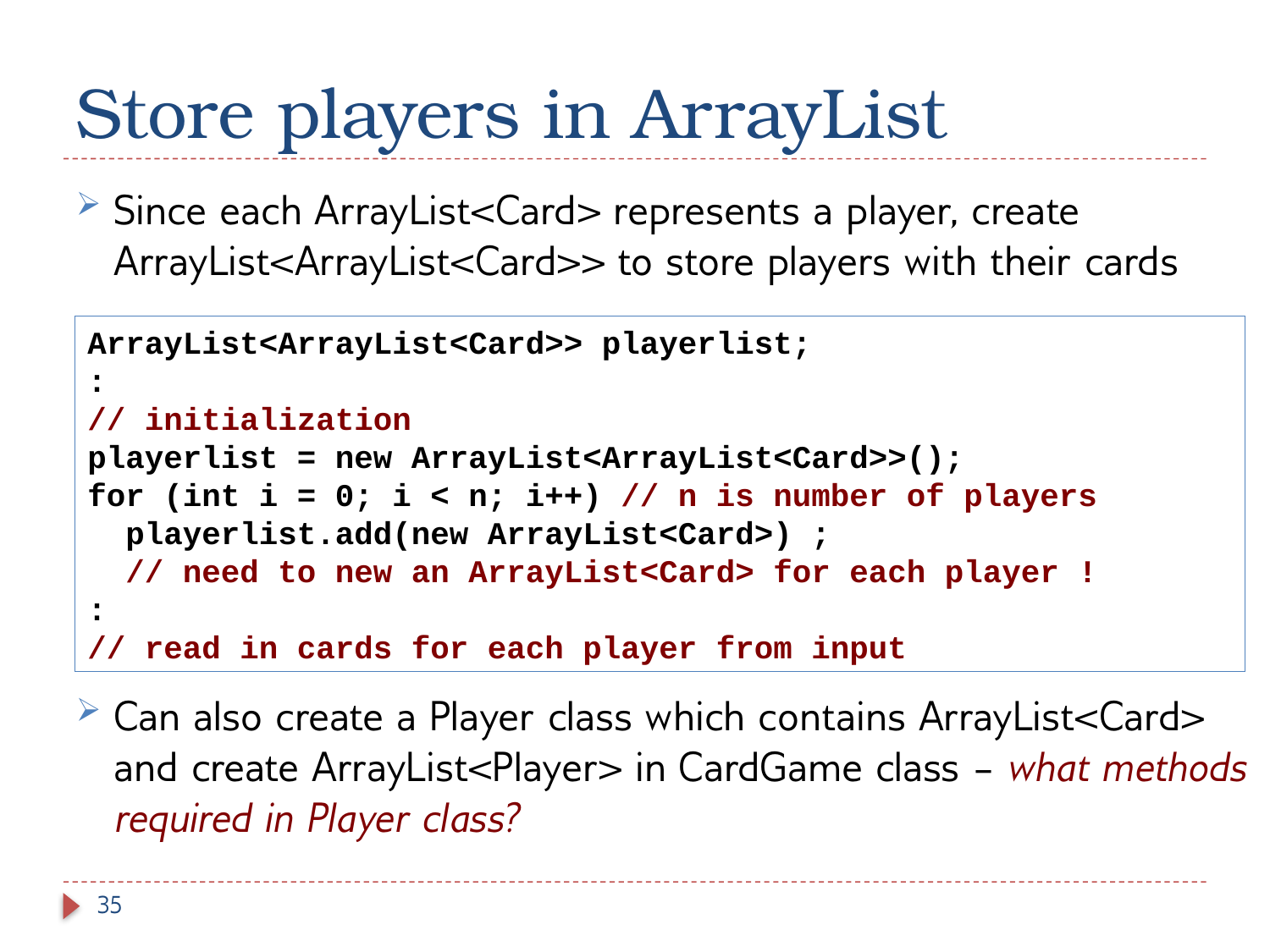

# Store players in ArrayList
Since each ArrayList<Card> represents a player, create ArrayList<ArrayList<Card>> to store players with their cards

Can also create a Player class which contains ArrayList<Card> and create ArrayList<Player> in CardGame class – what methods required in Player class?
ArrayList<ArrayList<Card>> playerlist;
:
// initialization
playerlist = new ArrayList<ArrayList<Card>>();
for (int i = 0; i < n; i++) // n is number of players
  playerlist.add(new ArrayList<Card>) ;
  // need to new an ArrayList<Card> for each player !
:
// read in cards for each player from input
35